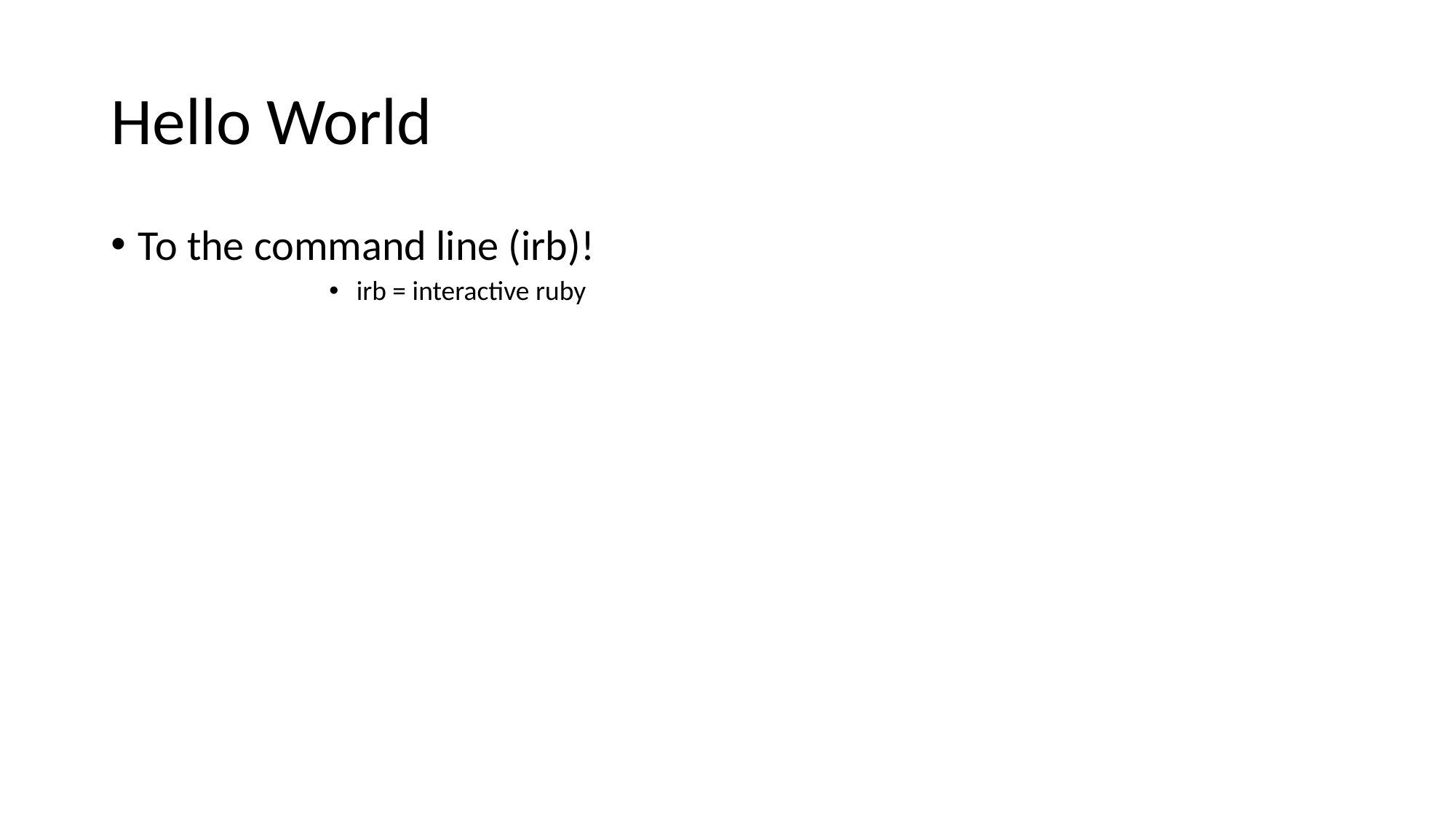

# Hello World
To the command line (irb)!
irb = interactive ruby